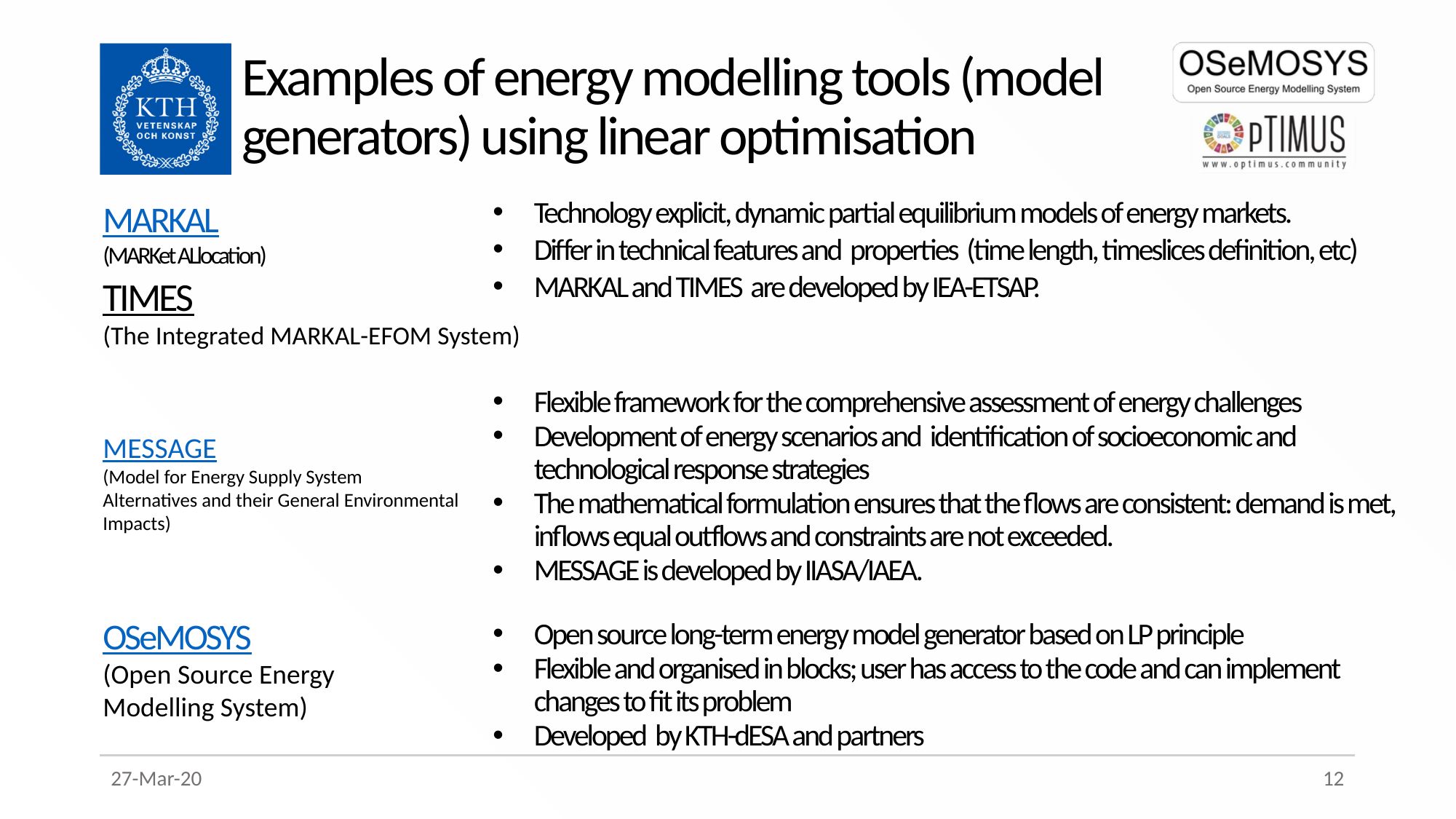

# Examples of energy modelling tools (model generators) using linear optimisation
Technology explicit, dynamic partial equilibrium models of energy markets.
Differ in technical features and  properties  (time length, timeslices definition, etc)
MARKAL and TIMES  are developed by IEA-ETSAP.
MARKAL
(MARKet ALlocation)

TIMES
(The Integrated MARKAL-EFOM System)

Flexible framework for the comprehensive assessment of energy challenges
Development of energy scenarios and  identification of socioeconomic and technological response strategies
The mathematical formulation ensures that the flows are consistent: demand is met, inflows equal outflows and constraints are not exceeded.
MESSAGE is developed by IIASA/IAEA.
MESSAGE
(Model for Energy Supply System Alternatives and their General Environmental Impacts)
OSeMOSYS
(Open Source Energy Modelling System)
Open source long-term energy model generator based on LP principle
Flexible and organised in blocks; user has access to the code and can implement changes to fit its problem
Developed  by KTH-dESA and partners
27-Mar-20

12